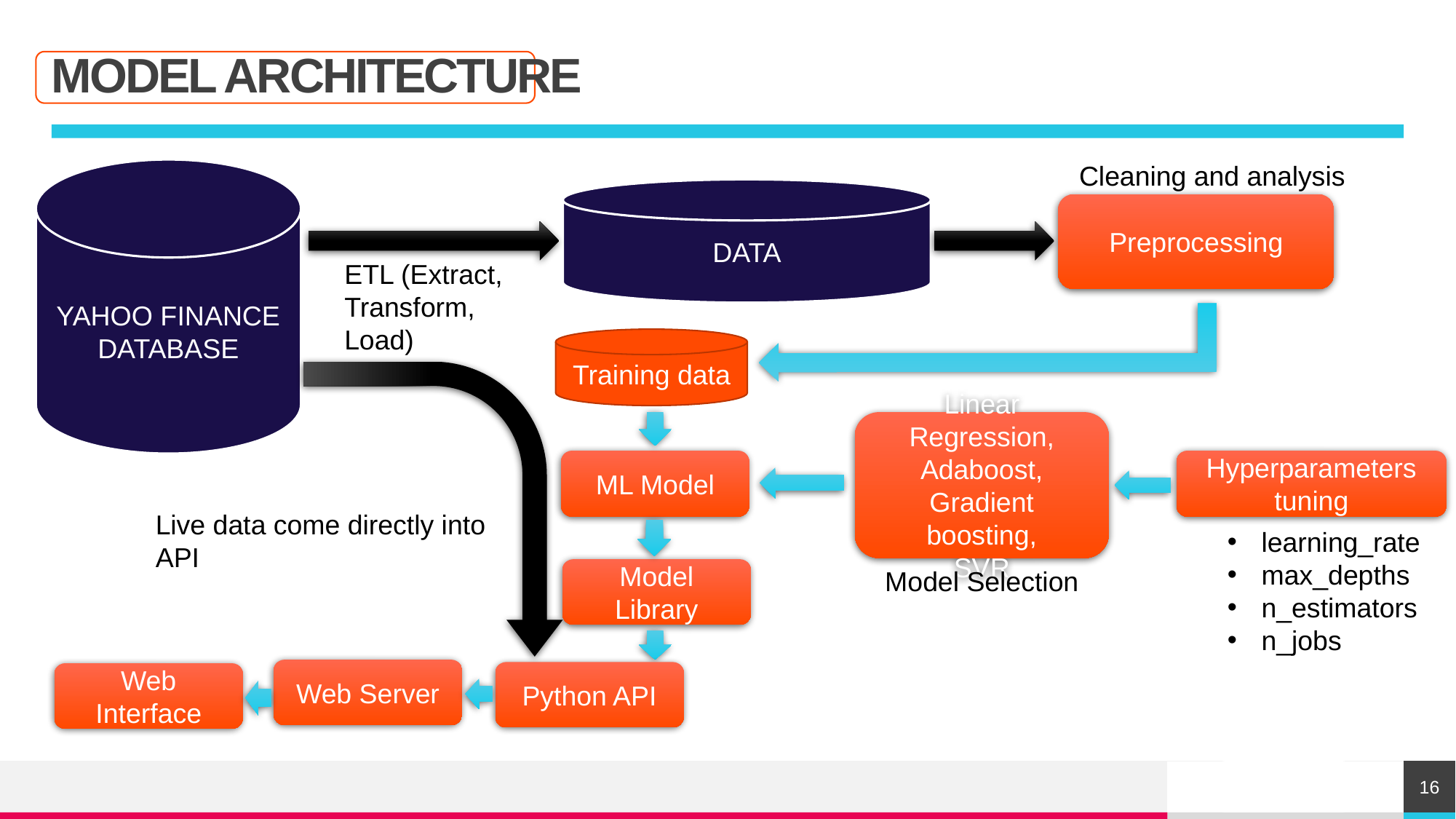

# MODEL ARCHITECTURE

Cleaning and analysis
YAHOO FINANCE
DATABASE
DATA
Preprocessing

ETL (Extract, Transform, Load)

Training data

Linear Regression,
Adaboost,
Gradient boosting,
SVR
ML Model
Hyperparameters tuning

Live data come directly into API

learning_rate
max_depths
n_estimators
n_jobs
Model Library
Model Selection

Web Server
Python API
Web Interface

16